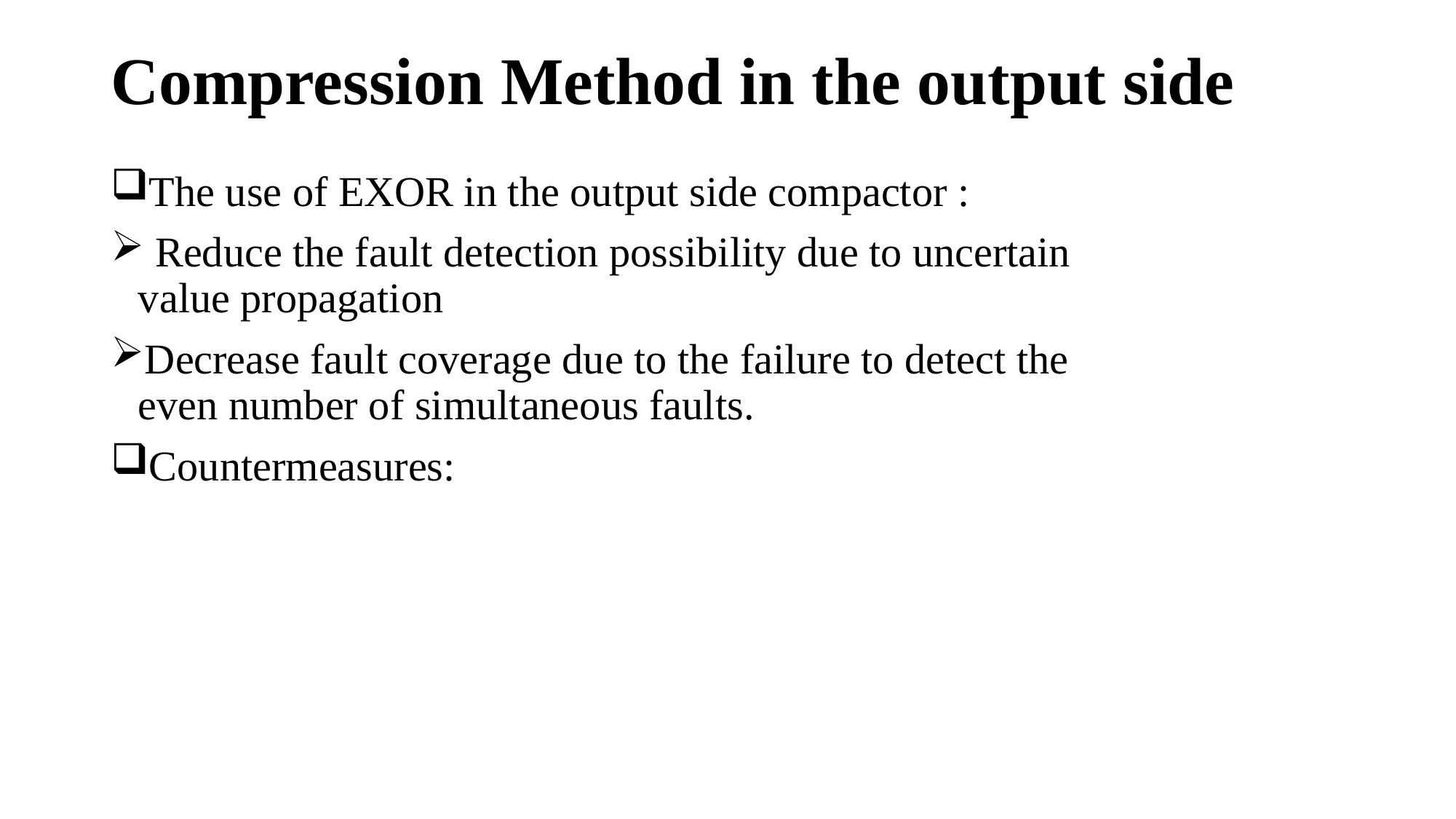

# Compression Method in the output side
The use of EXOR in the output side compactor :
 Reduce the fault detection possibility due to uncertain value propagation
Decrease fault coverage due to the failure to detect the even number of simultaneous faults.
Countermeasures: